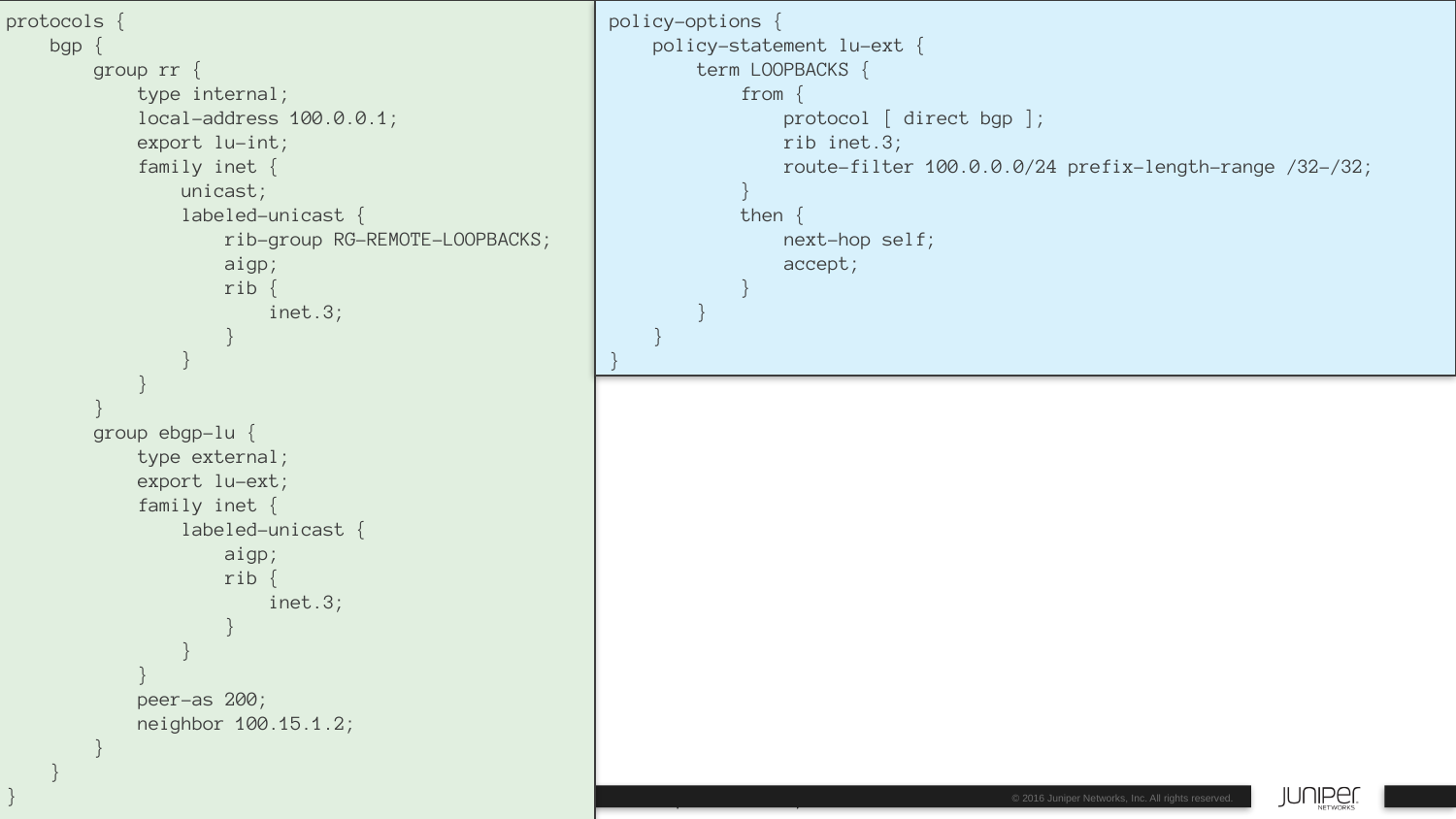

protocols {
    bgp {
        group rr {
            type internal;
            local-address 100.0.0.1;
            export lu-int;
            family inet {
                unicast;
                labeled-unicast {
                    rib-group RG-REMOTE-LOOPBACKS;
                    aigp;
                    rib {
                        inet.3;
                    }
                }
            }
        }
        group ebgp-lu {
            type external;
            export lu-ext;
            family inet {
                labeled-unicast {
                    aigp;
                    rib {
                        inet.3;
                    }
                }
            }
            peer-as 200;
            neighbor 100.15.1.2;
        }
    }
}
policy-options {
    policy-statement lu-ext {
        term LOOPBACKS {
            from {
                protocol [ direct bgp ];
                rib inet.3;
                route-filter 100.0.0.0/24 prefix-length-range /32-/32;
            }
            then {
                next-hop self;
                accept;
            }
        }
    }
}